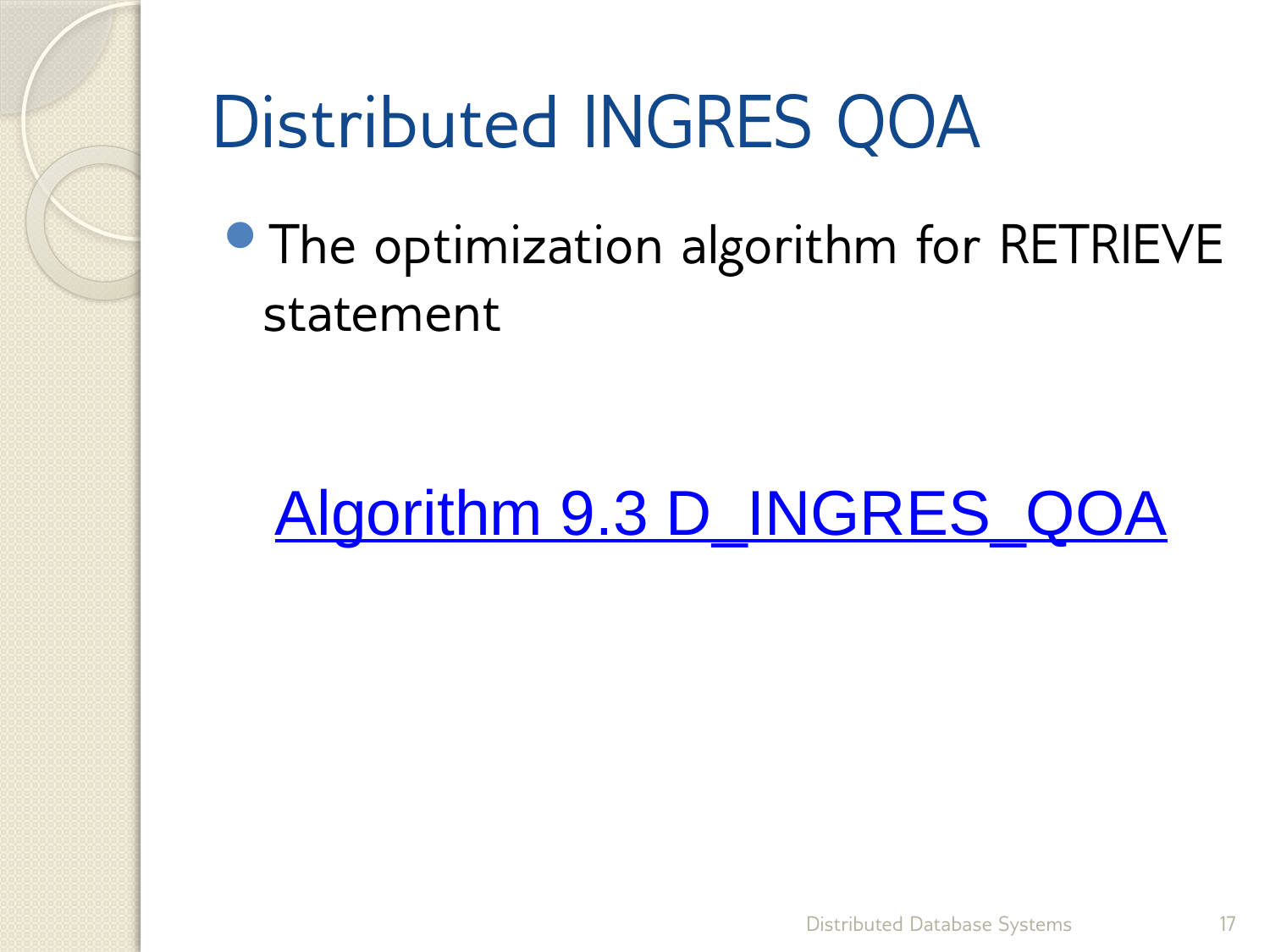

# Distributed INGRES QOA
The optimization algorithm for RETRIEVE statement

Algorithm 9.3 D_INGRES_QOA
Distributed Database Systems
17